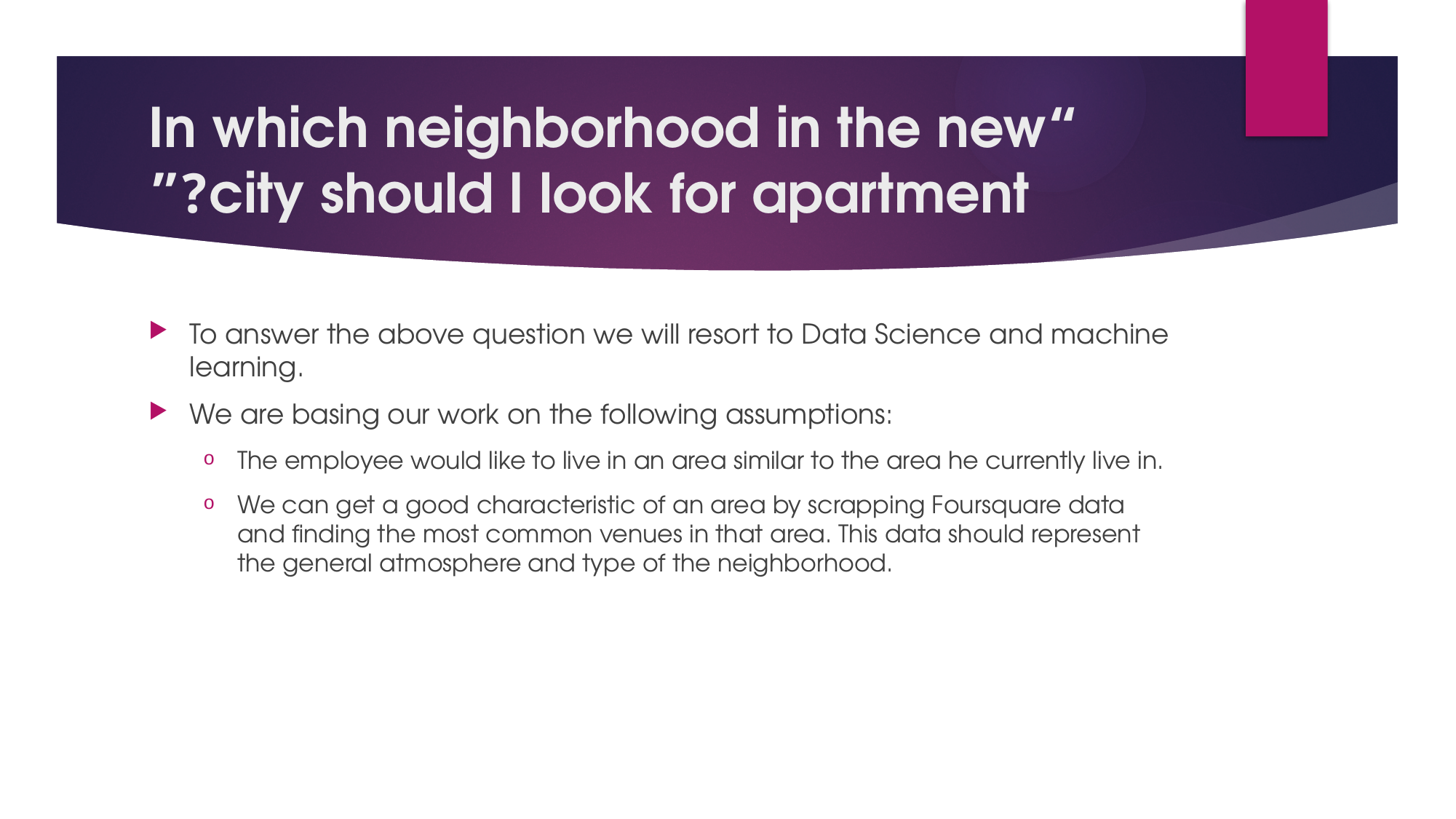

# “In which neighborhood in the new city should I look for apartment?”
To answer the above question we will resort to Data Science and machine learning.
We are basing our work on the following assumptions:
The employee would like to live in an area similar to the area he currently live in.
We can get a good characteristic of an area by scrapping Foursquare data and finding the most common venues in that area. This data should represent the general atmosphere and type of the neighborhood.